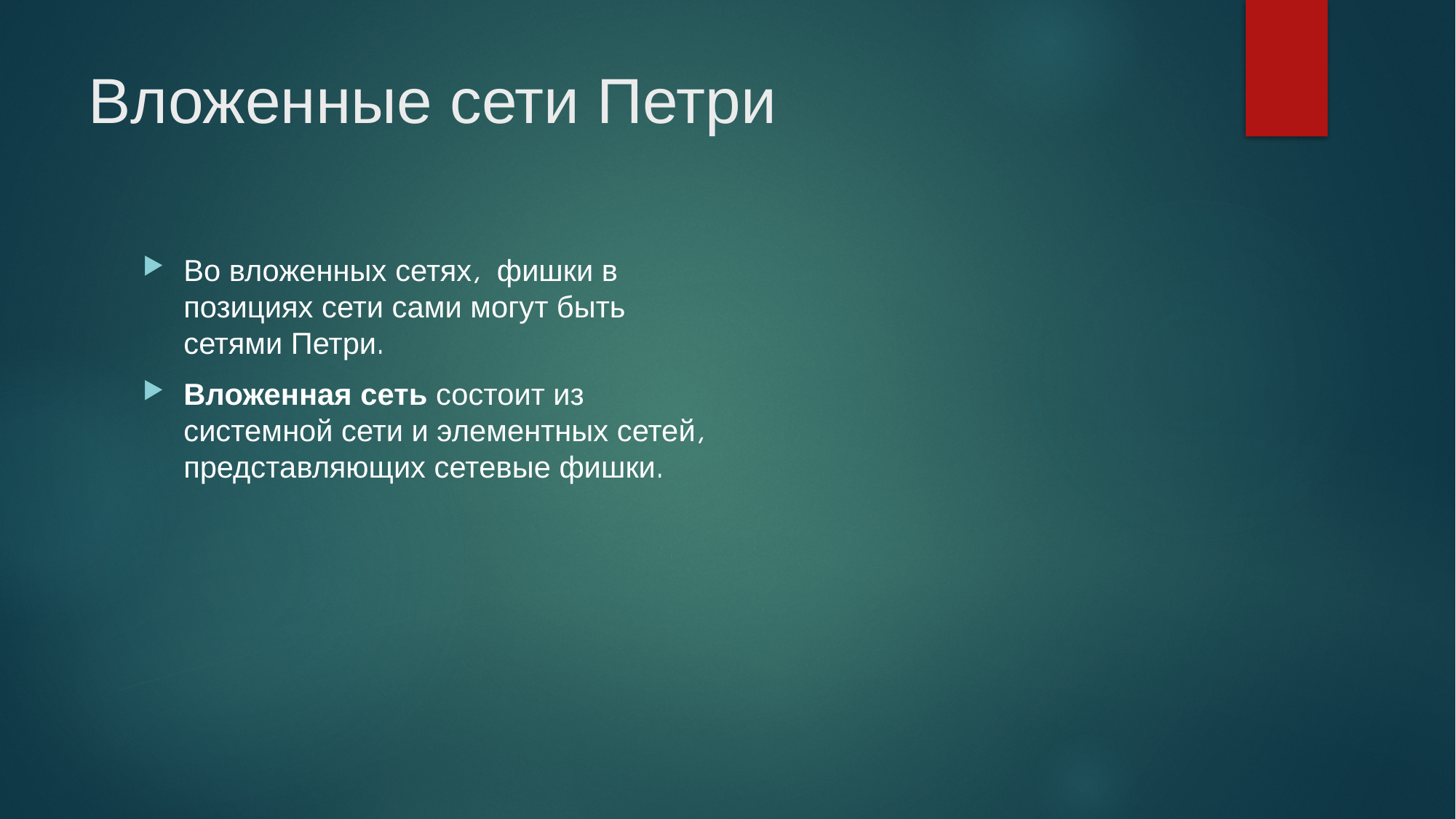

# Вложенные сети Петри
Во вложенных сетях,  фишки в позициях сети сами могут быть сетями Петри.
Вложенная сеть состоит из системной сети и элементных сетей, представляющих сетевые фишки.